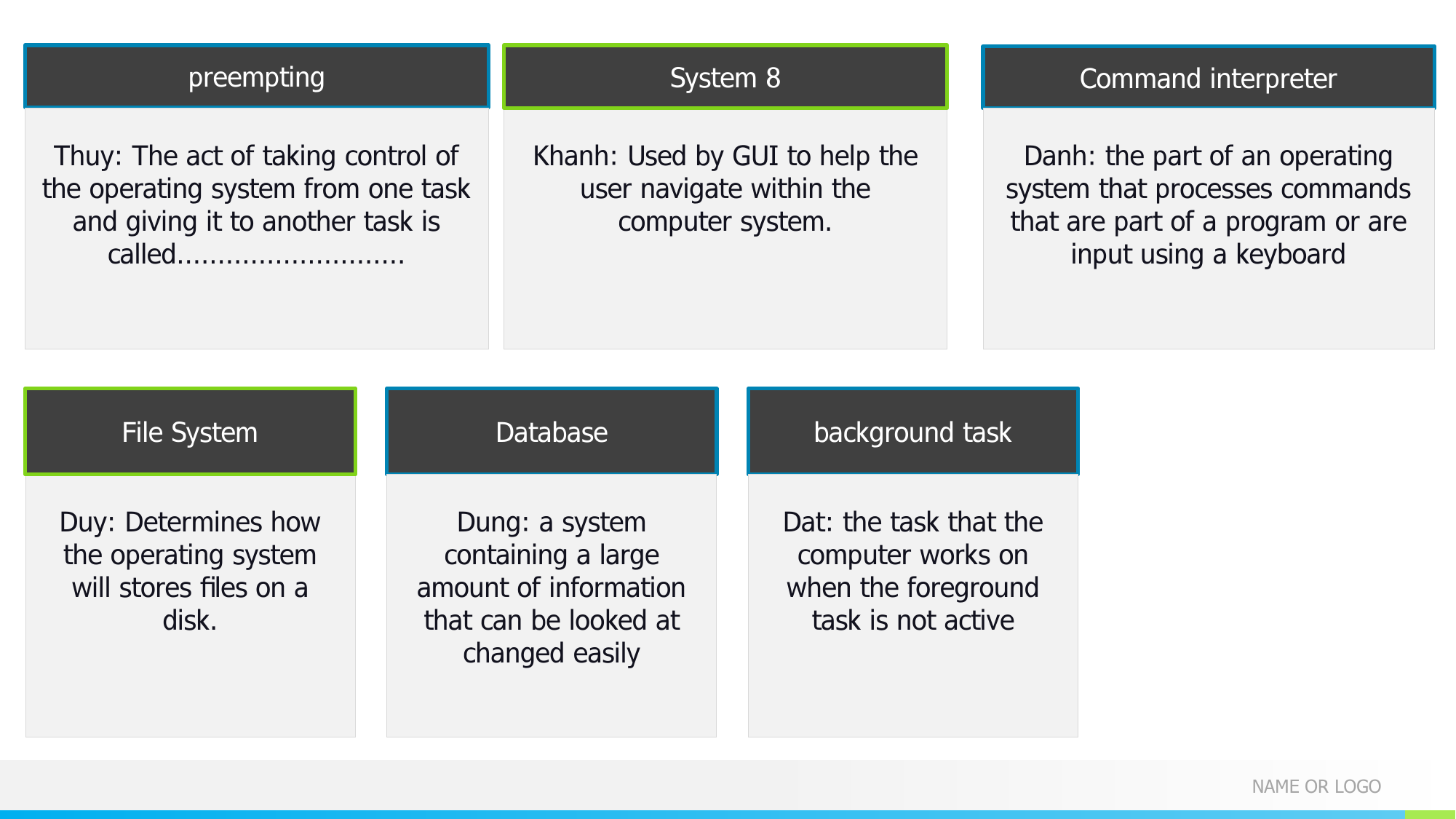

preempting
System 8
Command interpreter
Khanh: Used by GUI to help the user navigate within the computer system.

Danh: the part of an operating system that processes commands that are part of a program or are input using a keyboard
Thuy: The act of taking control of the operating system from one task and giving it to another task is called............................
Database
background task
File System

Duy: Determines how the operating system will stores files on a disk.
Dung: a system containing a large amount of information that can be looked at changed easily
Dat: the task that the computer works on when the foreground task is not active